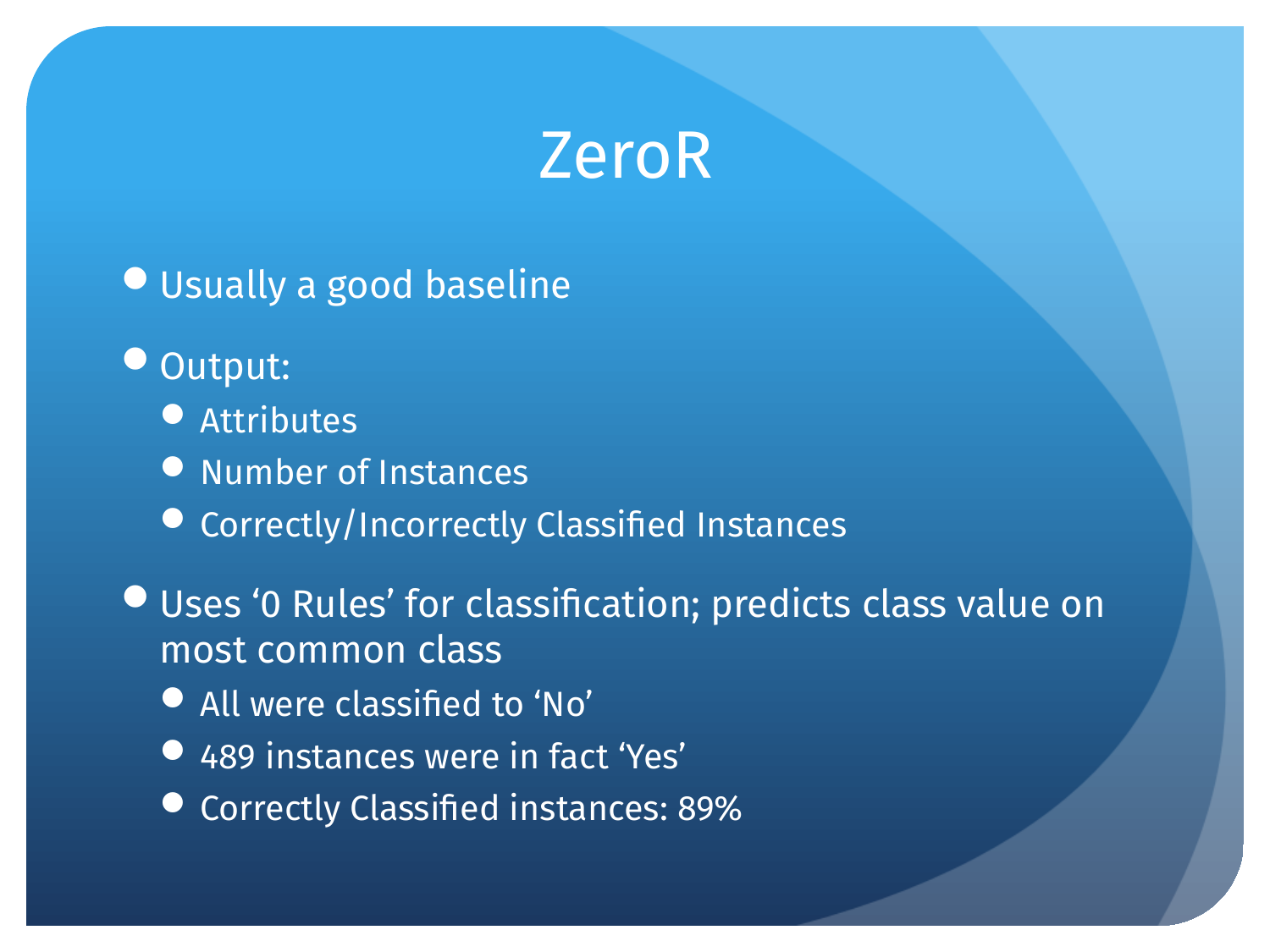

# ZeroR
Usually a good baseline
Output:
Attributes
Number of Instances
Correctly/Incorrectly Classified Instances
Uses ‘0 Rules’ for classification; predicts class value on most common class
All were classified to ‘No’
489 instances were in fact ‘Yes’
Correctly Classified instances: 89%